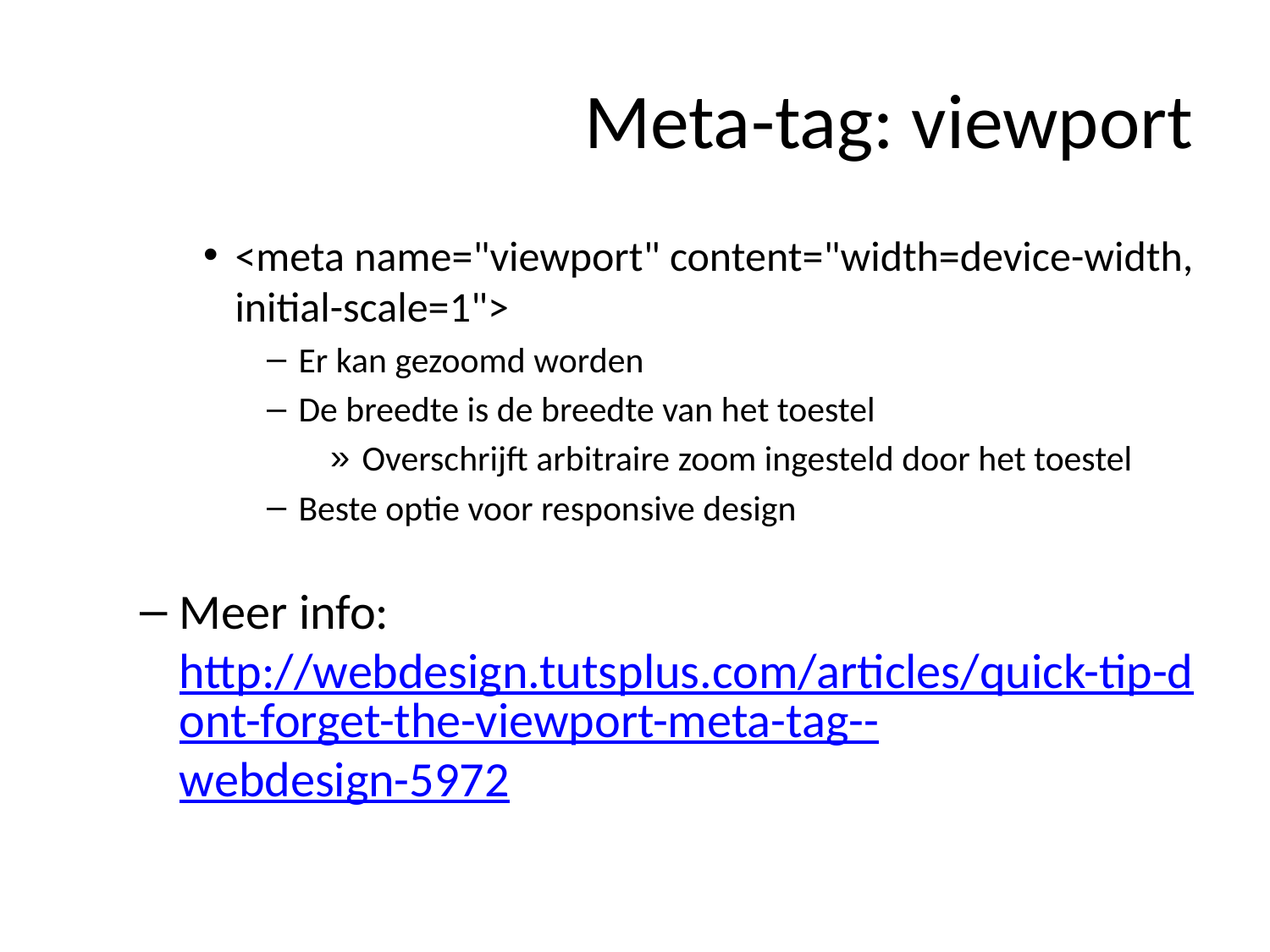

# Meta-tag: viewport
<meta name="viewport" content="width=device-width, initial-scale=1">
Er kan gezoomd worden
De breedte is de breedte van het toestel
Overschrijft arbitraire zoom ingesteld door het toestel
Beste optie voor responsive design
Meer info: http://webdesign.tutsplus.com/articles/quick-tip-dont-forget-the-viewport-meta-tag--webdesign-5972